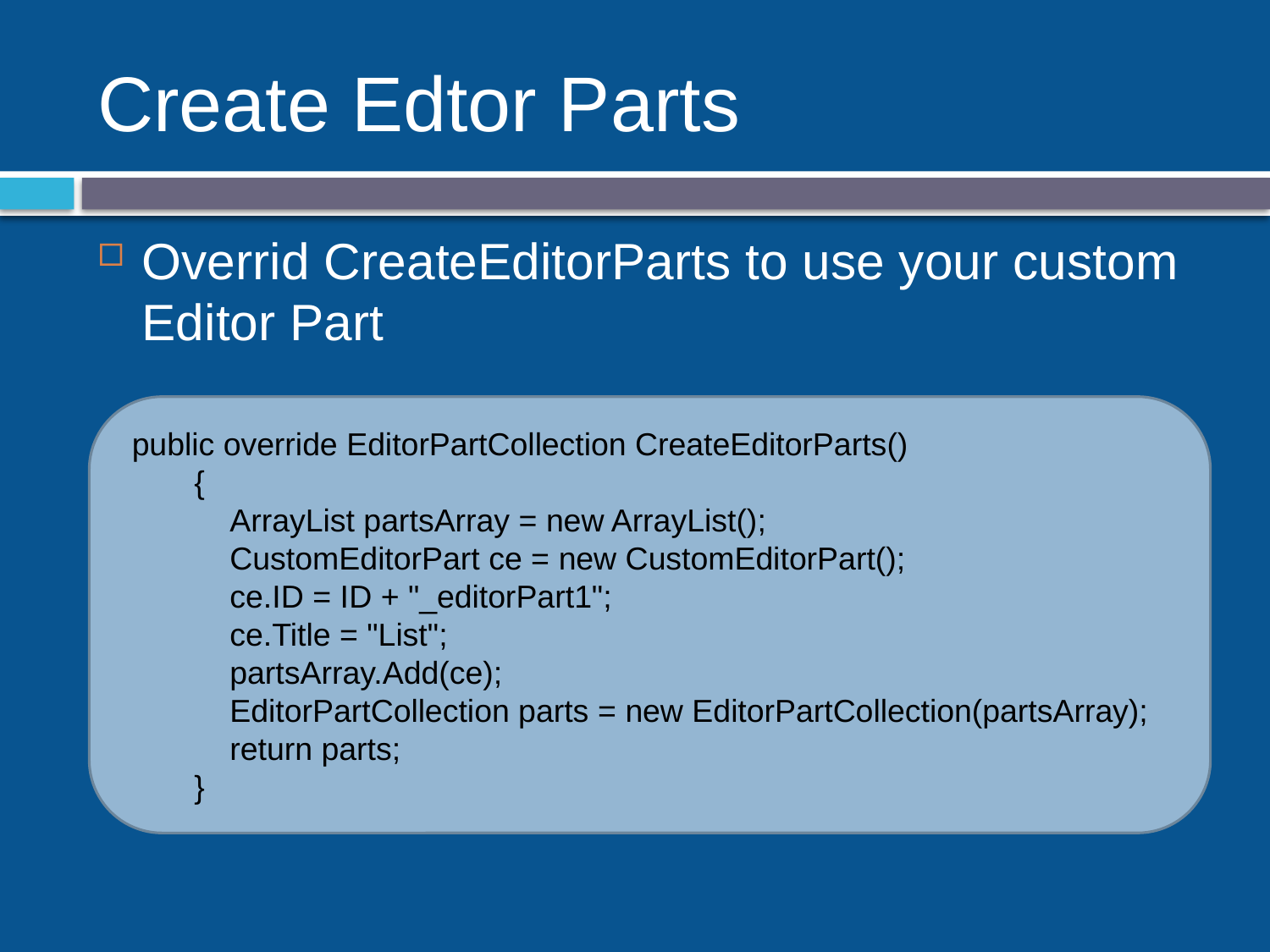

# Create Edtor Parts
Overrid CreateEditorParts to use your custom Editor Part
 public override EditorPartCollection CreateEditorParts()
        {
            ArrayList partsArray = new ArrayList();
            CustomEditorPart ce = new CustomEditorPart();
            ce.ID = ID + "_editorPart1";
            ce.Title = "List";
            partsArray.Add(ce);
            EditorPartCollection parts = new EditorPartCollection(partsArray);
            return parts;
        }